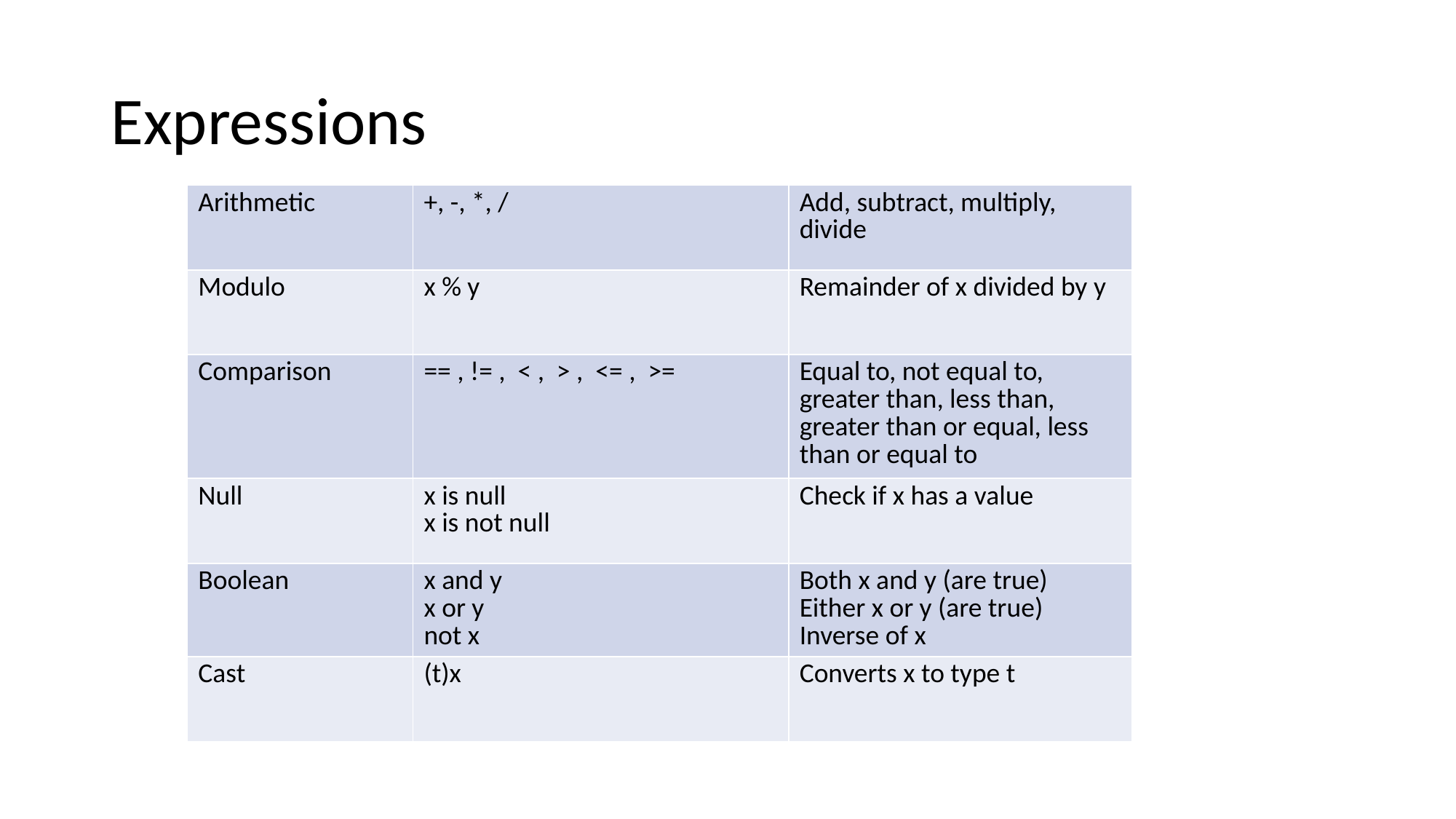

# Expressions
| Arithmetic | +, -, \*, / | Add, subtract, multiply, divide |
| --- | --- | --- |
| Modulo | x % y | Remainder of x divided by y |
| Comparison | == , != , < , > , <= , >= | Equal to, not equal to, greater than, less than, greater than or equal, less than or equal to |
| Null | x is null x is not null | Check if x has a value |
| Boolean | x and y x or y not x | Both x and y (are true) Either x or y (are true) Inverse of x |
| Cast | (t)x | Converts x to type t |